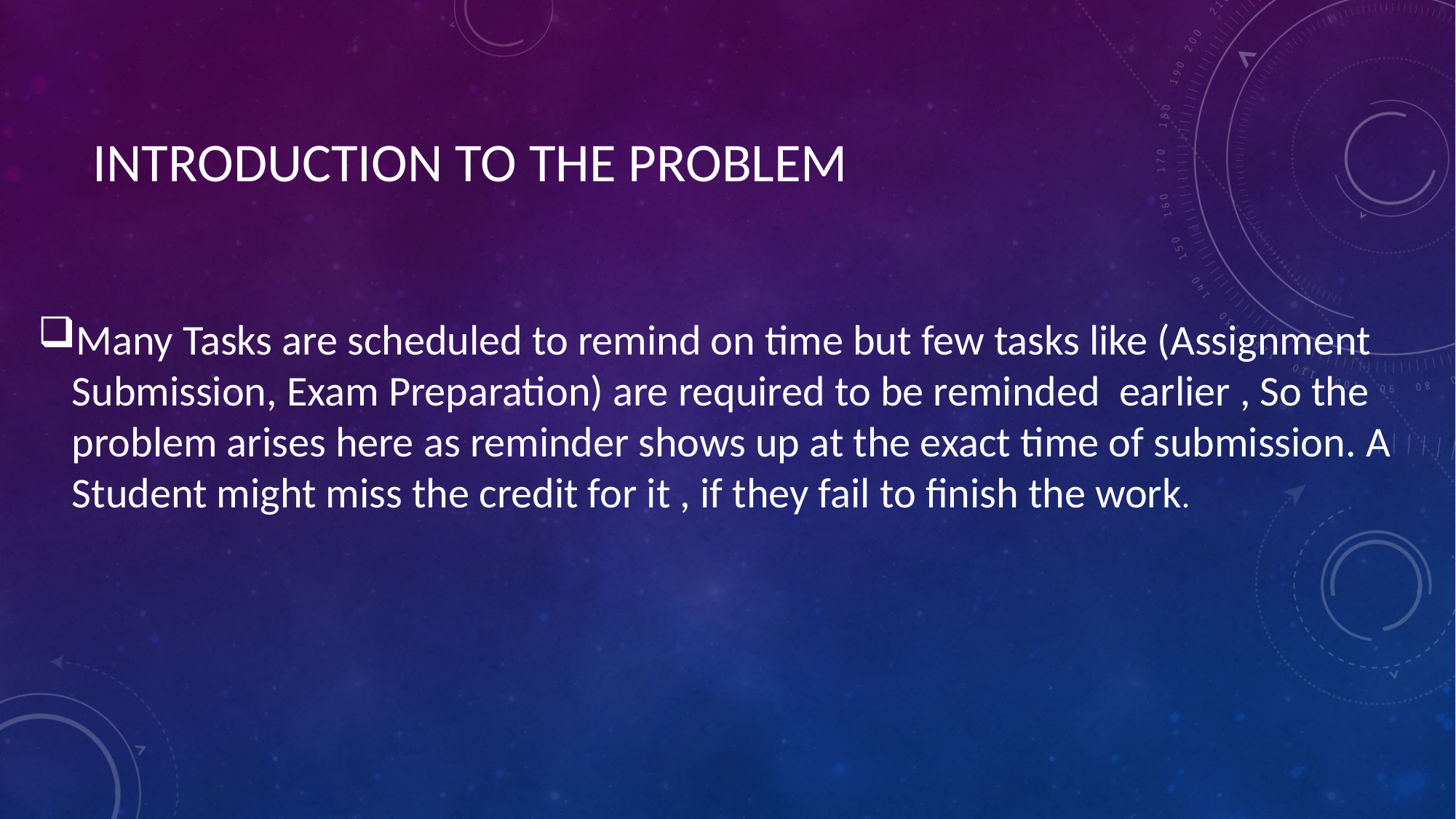

# Introduction to the problem
Many Tasks are scheduled to remind on time but few tasks like (Assignment Submission, Exam Preparation) are required to be reminded  earlier , So the problem arises here as reminder shows up at the exact time of submission. A Student might miss the credit for it , if they fail to finish the work.